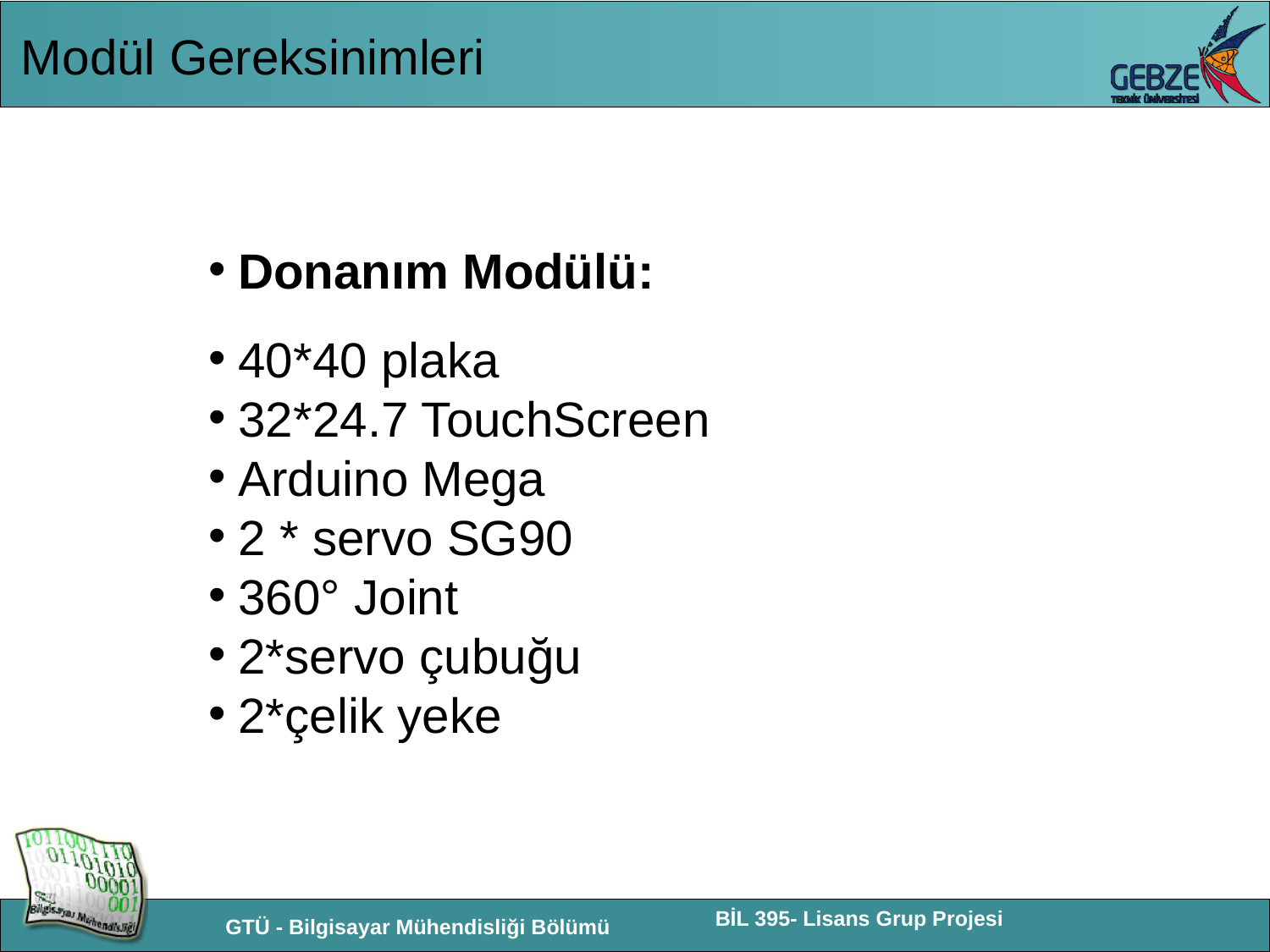

# Modül Gereksinimleri
Donanım Modülü:

40*40 plaka
32*24.7 TouchScreen
Arduino Mega
2 * servo SG90
360° Joint
2*servo çubuğu
2*çelik yeke